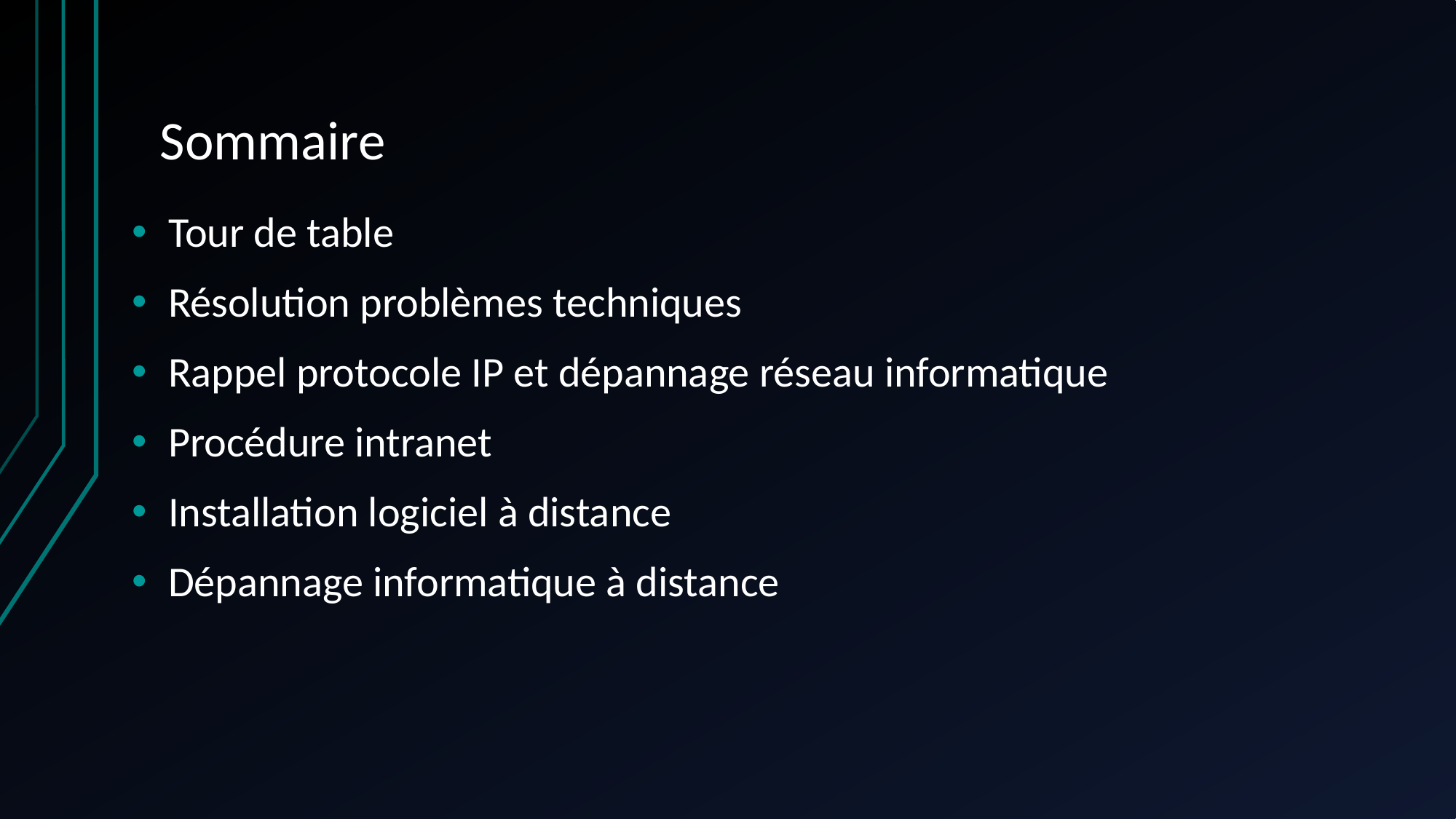

# Sommaire
Tour de table
Résolution problèmes techniques
Rappel protocole IP et dépannage réseau informatique
Procédure intranet
Installation logiciel à distance
Dépannage informatique à distance